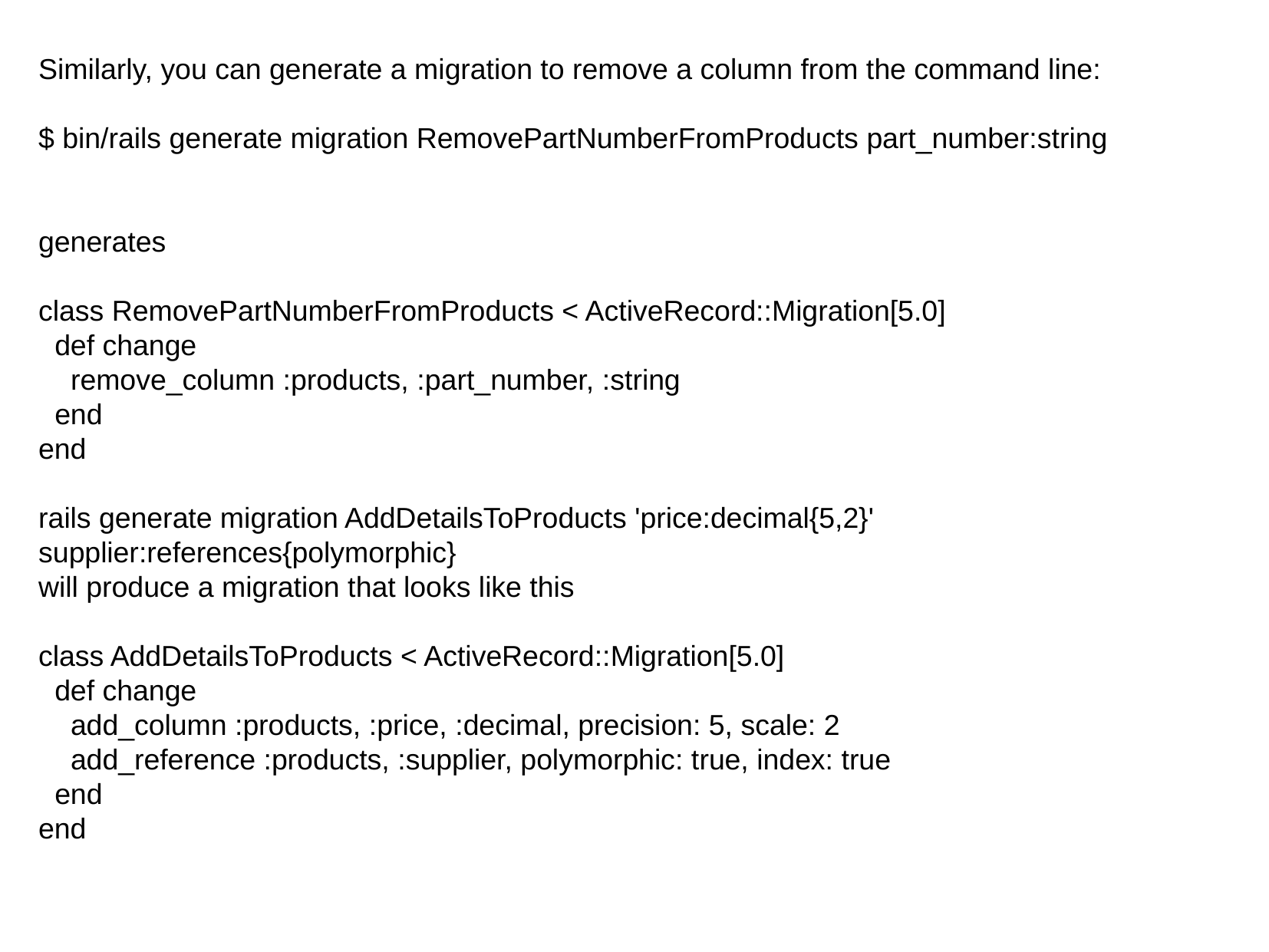

Similarly, you can generate a migration to remove a column from the command line:

$ bin/rails generate migration RemovePartNumberFromProducts part_number:string

generates

class RemovePartNumberFromProducts < ActiveRecord::Migration[5.0]
  def change
    remove_column :products, :part_number, :string
  end
end

rails generate migration AddDetailsToProducts 'price:decimal{5,2}' supplier:references{polymorphic}
will produce a migration that looks like this

class AddDetailsToProducts < ActiveRecord::Migration[5.0]
  def change
    add_column :products, :price, :decimal, precision: 5, scale: 2
    add_reference :products, :supplier, polymorphic: true, index: true
  end
end